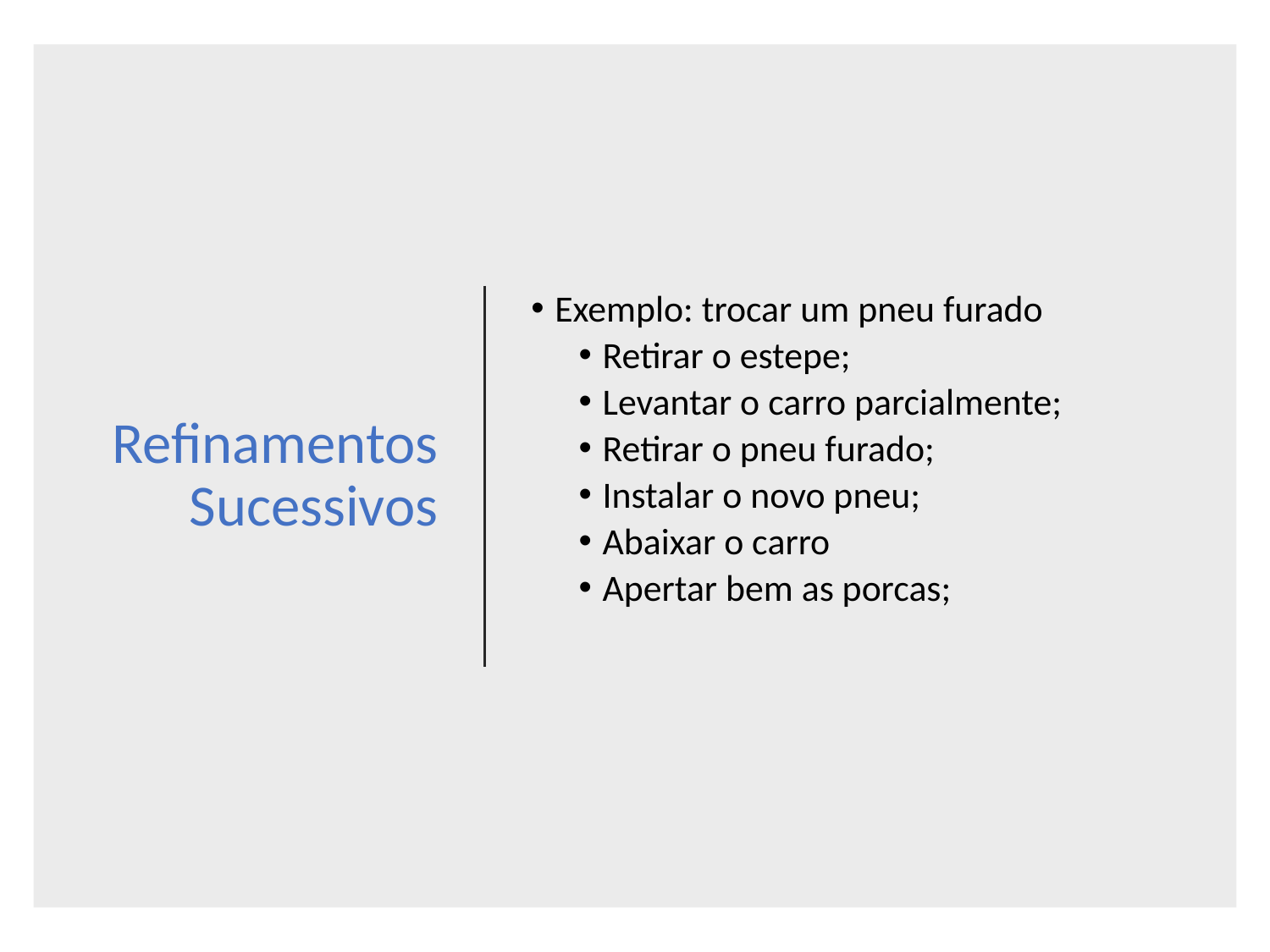

# Refinamentos Sucessivos
Exemplo: trocar um pneu furado
Retirar o estepe;
Levantar o carro parcialmente;
Retirar o pneu furado;
Instalar o novo pneu;
Abaixar o carro
Apertar bem as porcas;